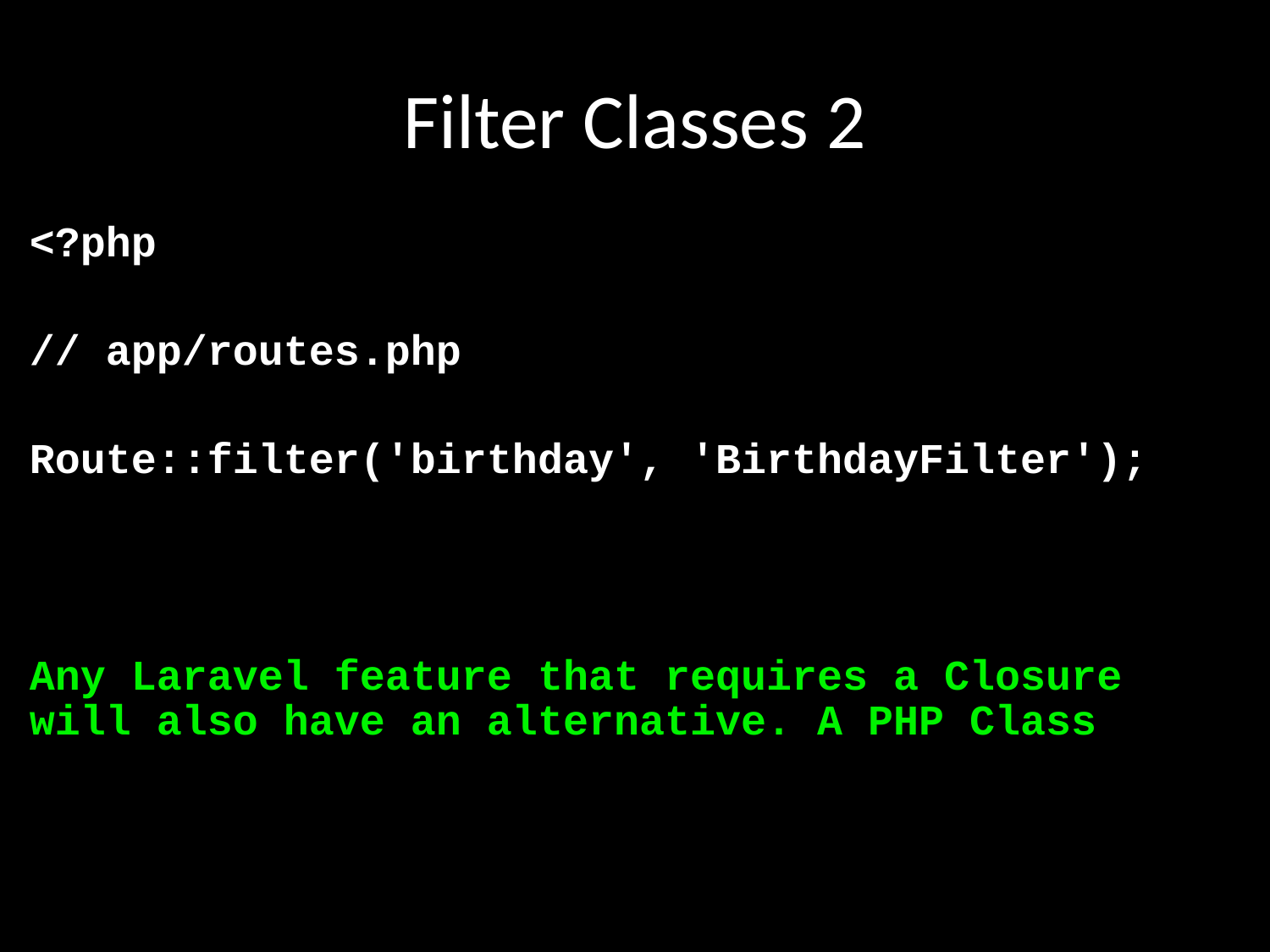

# Filter Classes 2
<?php

// app/routes.php

Route::filter('birthday', 'BirthdayFilter');

Any Laravel feature that requires a Closure will also have an alternative. A PHP Class